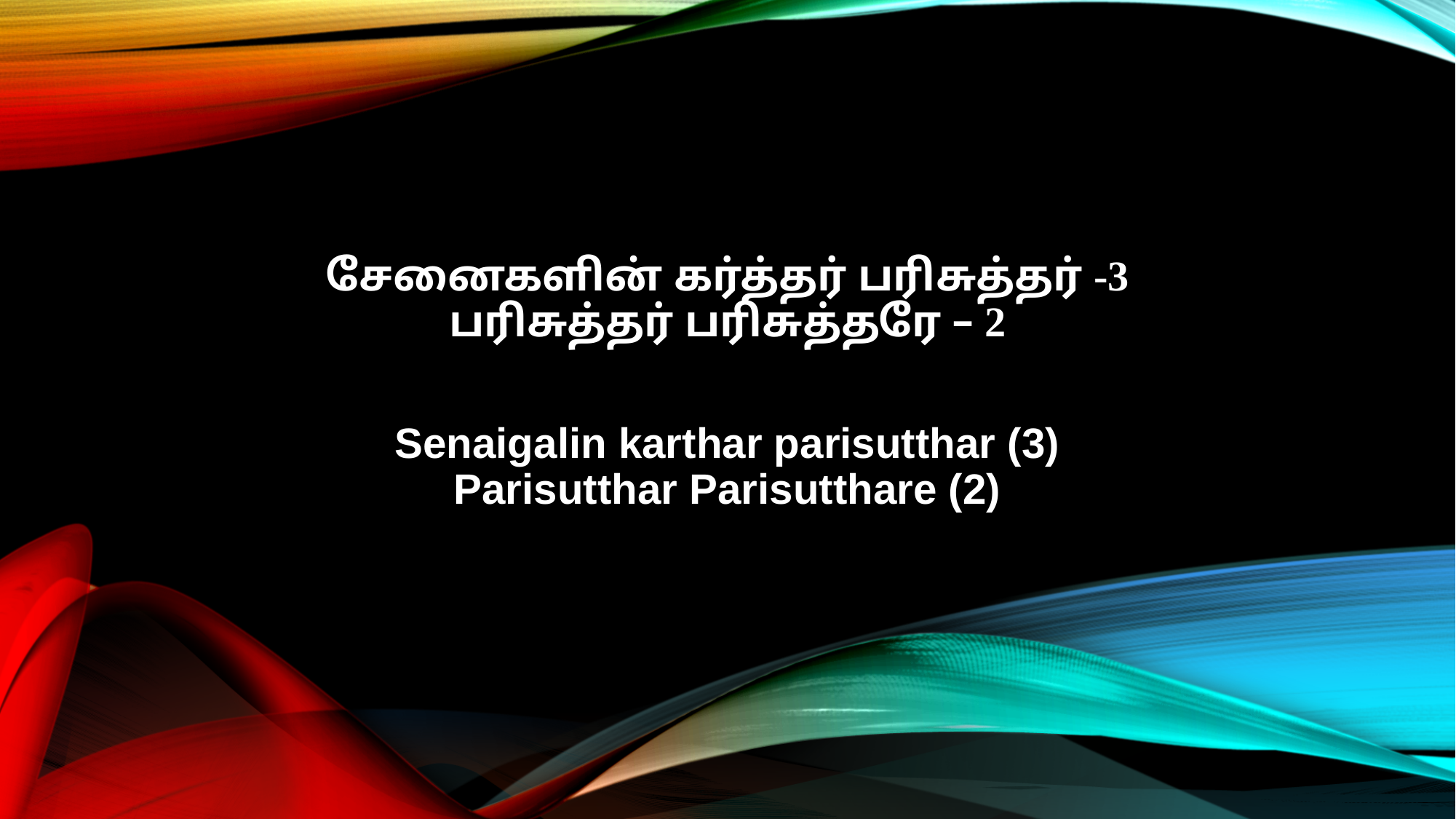

சேனைகளின் கர்த்தர் பரிசுத்தர் -3
பரிசுத்தர் பரிசுத்தரே – 2

Senaigalin karthar parisutthar (3)
Parisutthar Parisutthare (2)